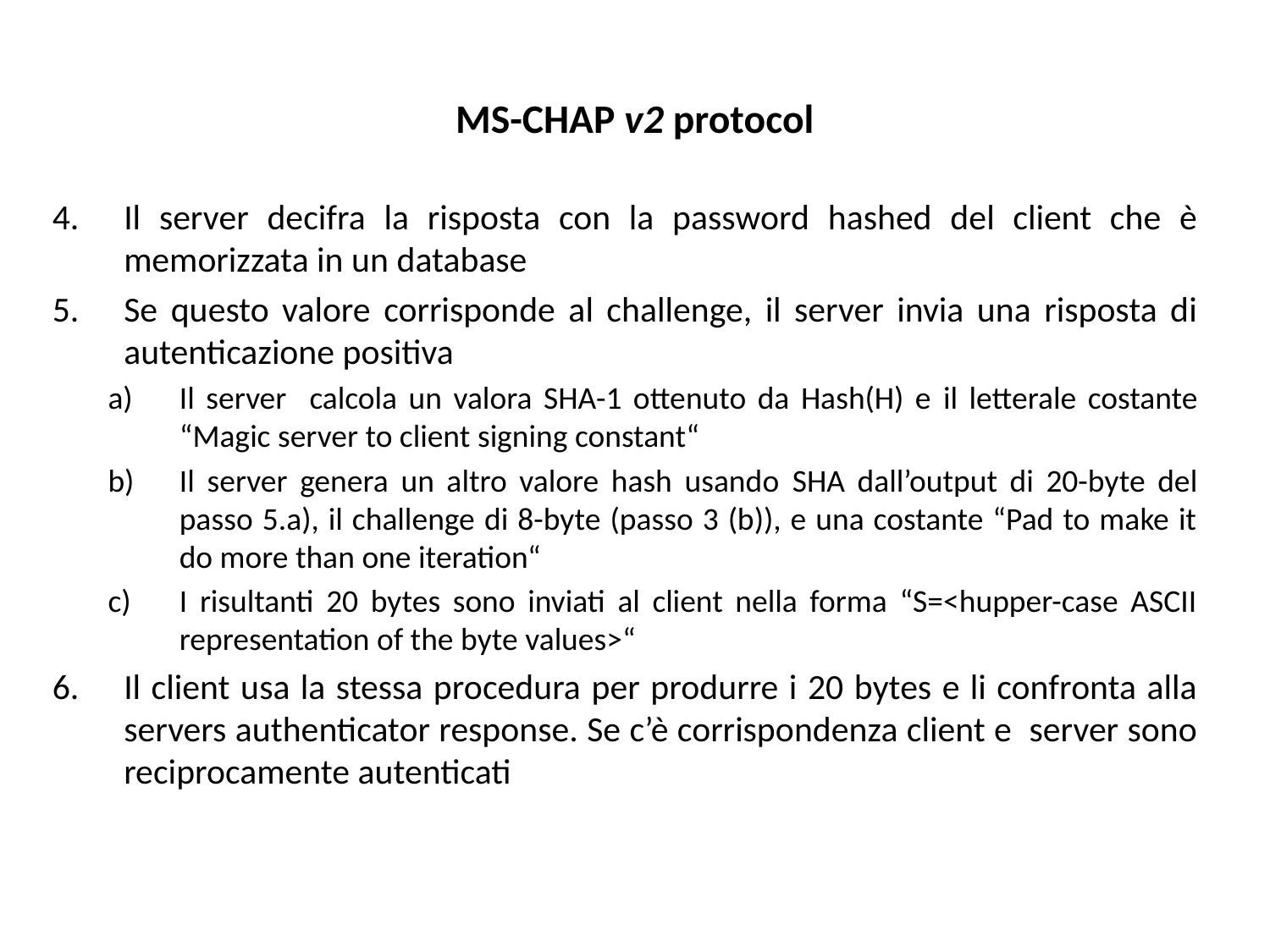

# MS-CHAP v2 protocol
Il server decifra la risposta con la password hashed del client che è memorizzata in un database
Se questo valore corrisponde al challenge, il server invia una risposta di autenticazione positiva
Il server  calcola un valora SHA-1 ottenuto da Hash(H) e il letterale costante “Magic server to client signing constant“
Il server genera un altro valore hash usando SHA dall’output di 20-byte del passo 5.a), il challenge di 8-byte (passo 3 (b)), e una costante “Pad to make it do more than one iteration“
I risultanti 20 bytes sono inviati al client nella forma “S=<hupper-case ASCII representation of the byte values>“
Il client usa la stessa procedura per produrre i 20 bytes e li confronta alla servers authenticator response. Se c’è corrispondenza client e  server sono reciprocamente autenticati